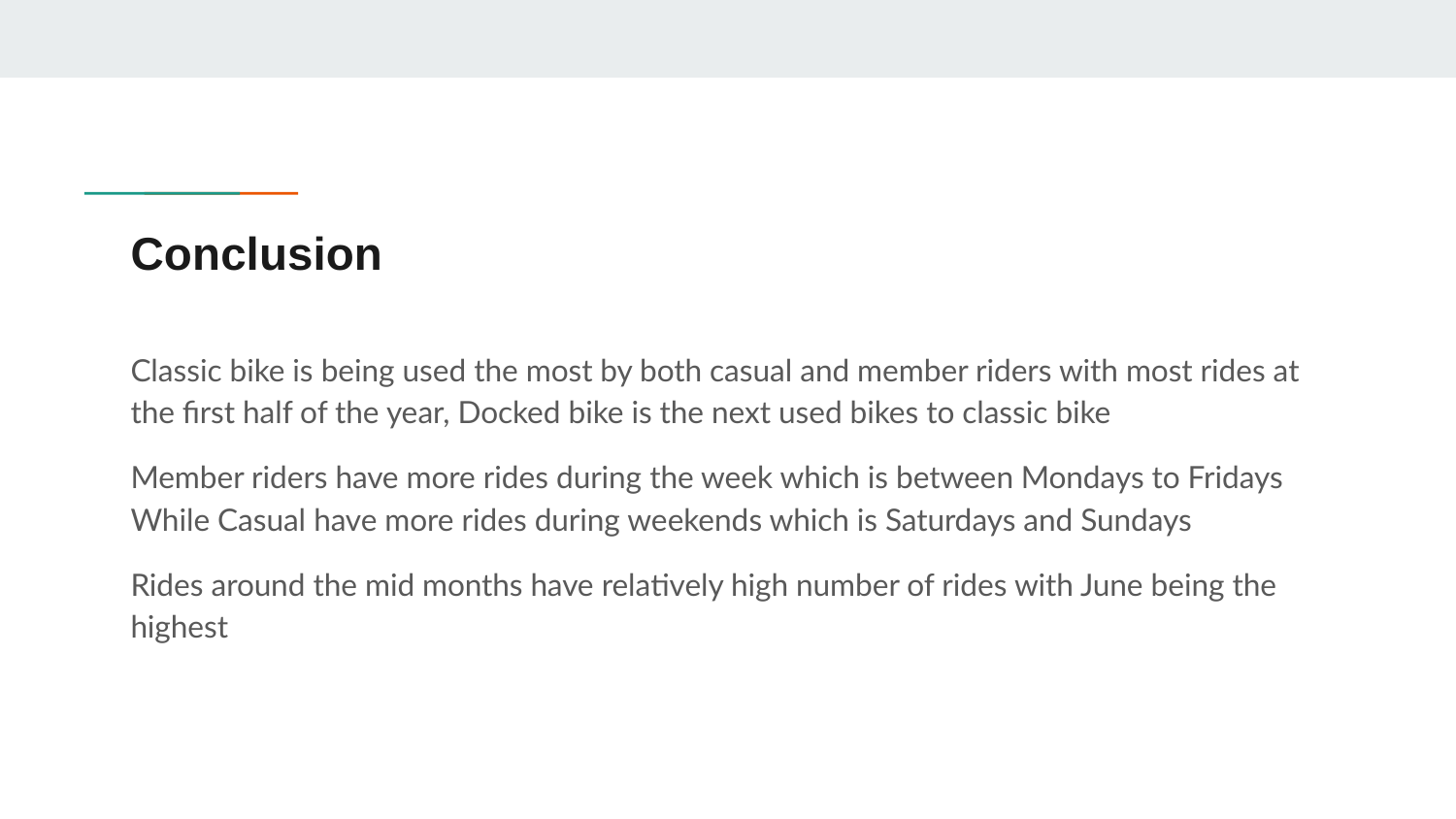

# Conclusion
Classic bike is being used the most by both casual and member riders with most rides at the first half of the year, Docked bike is the next used bikes to classic bike
Member riders have more rides during the week which is between Mondays to Fridays While Casual have more rides during weekends which is Saturdays and Sundays
Rides around the mid months have relatively high number of rides with June being the highest